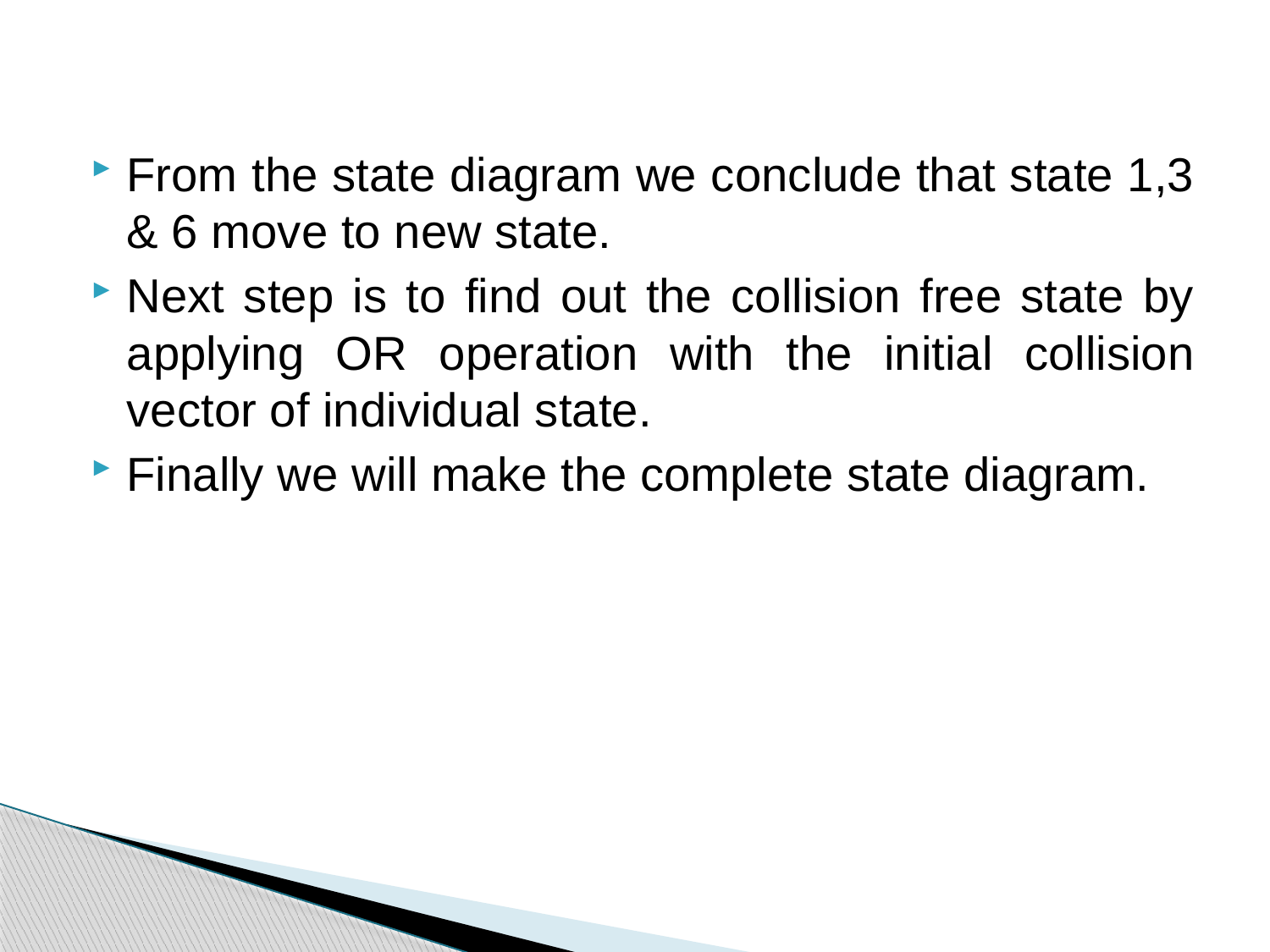

From the state diagram we conclude that state 1,3 & 6 move to new state.
Next step is to find out the collision free state by applying OR operation with the initial collision vector of individual state.
Finally we will make the complete state diagram.